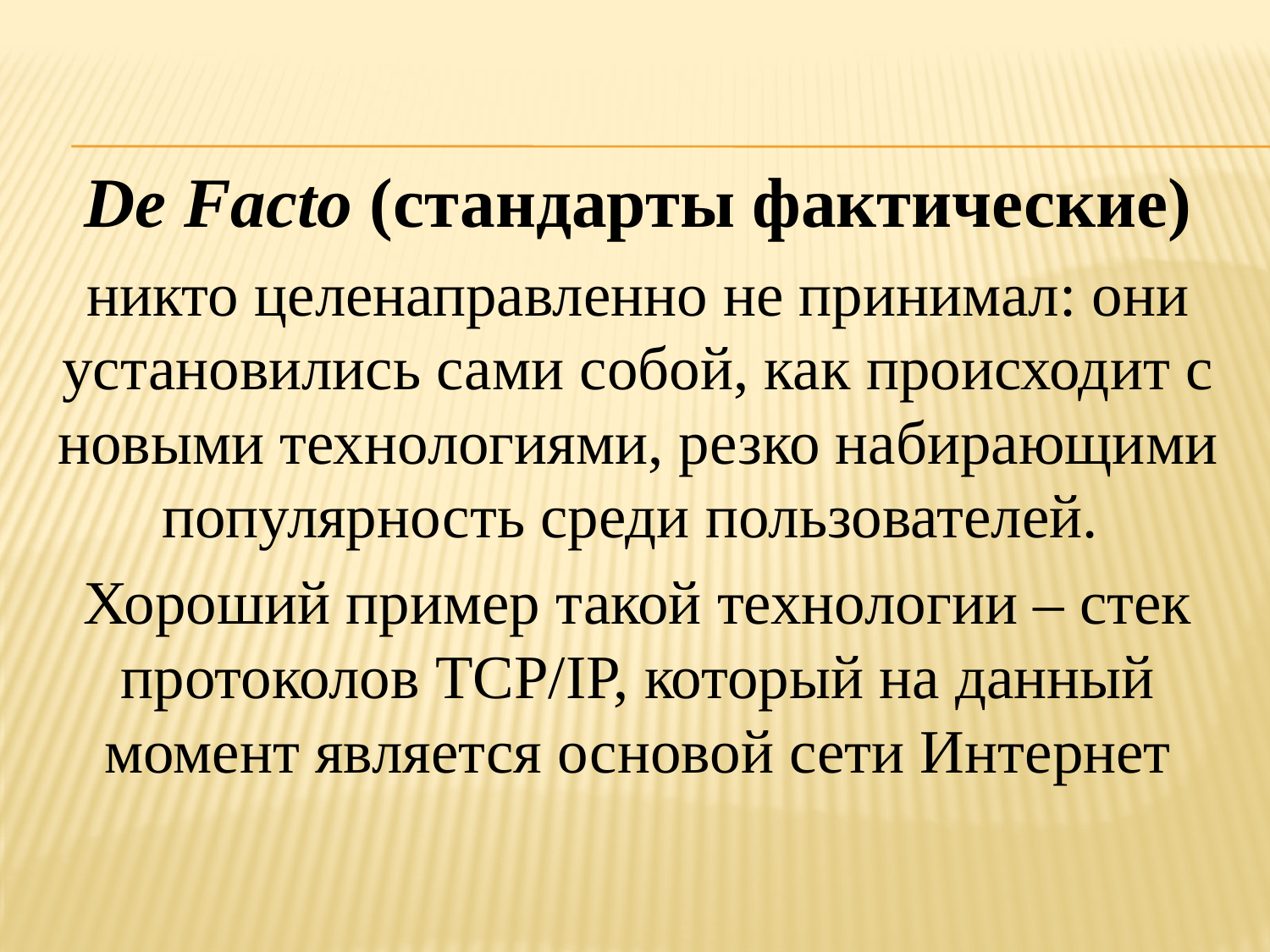

De Facto (стандарты фактические)
никто целенаправленно не принимал: они установились сами собой, как происходит с новыми технологиями, резко набирающими популярность среди пользователей.
Хороший пример такой технологии – стек протоколов TCP/IP, который на данный момент является основой сети Интернет